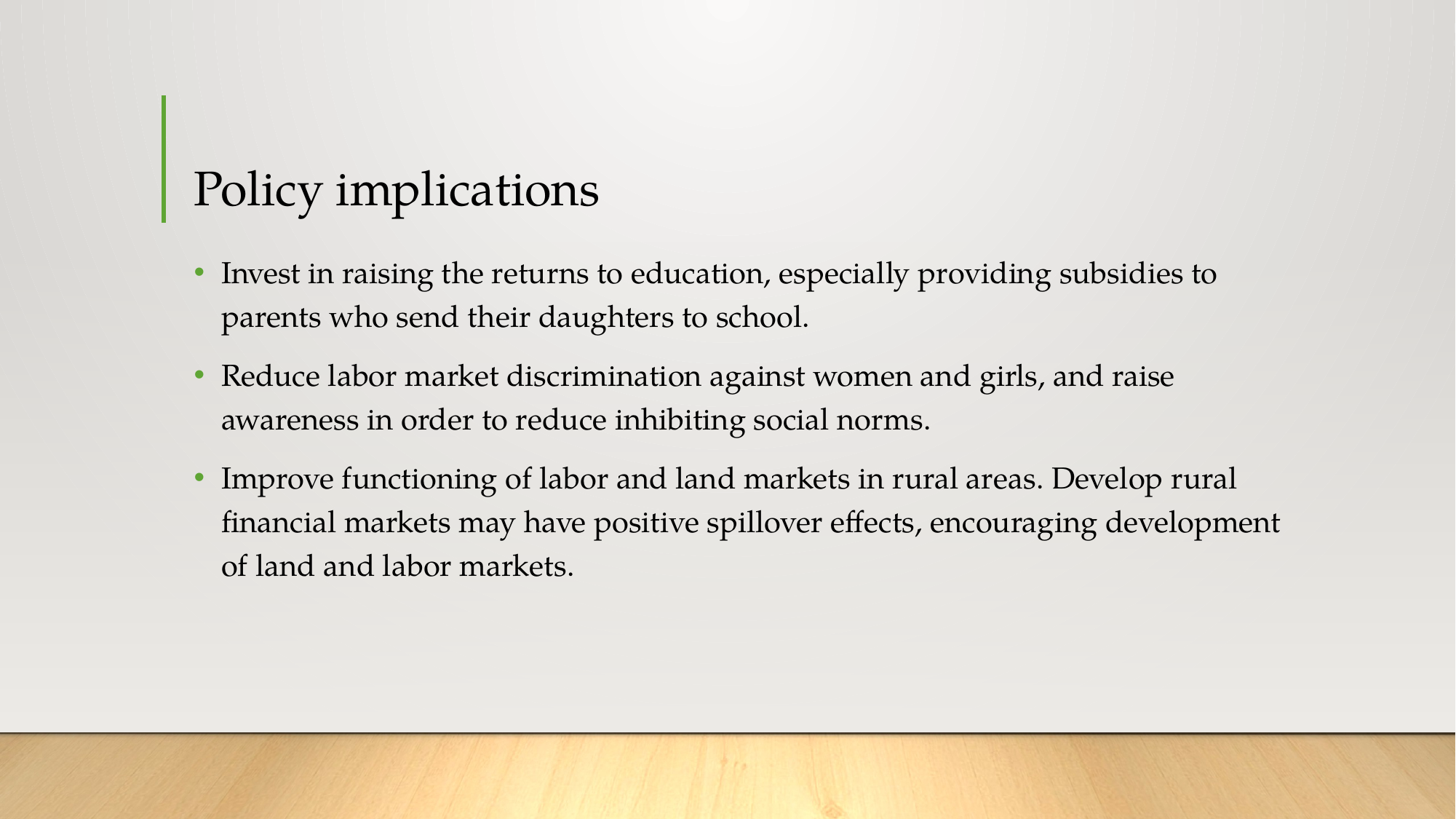

# Policy implications
Invest in raising the returns to education, especially providing subsidies to parents who send their daughters to school.
Reduce labor market discrimination against women and girls, and raise awareness in order to reduce inhibiting social norms.
Improve functioning of labor and land markets in rural areas. Develop rural financial markets may have positive spillover effects, encouraging development of land and labor markets.